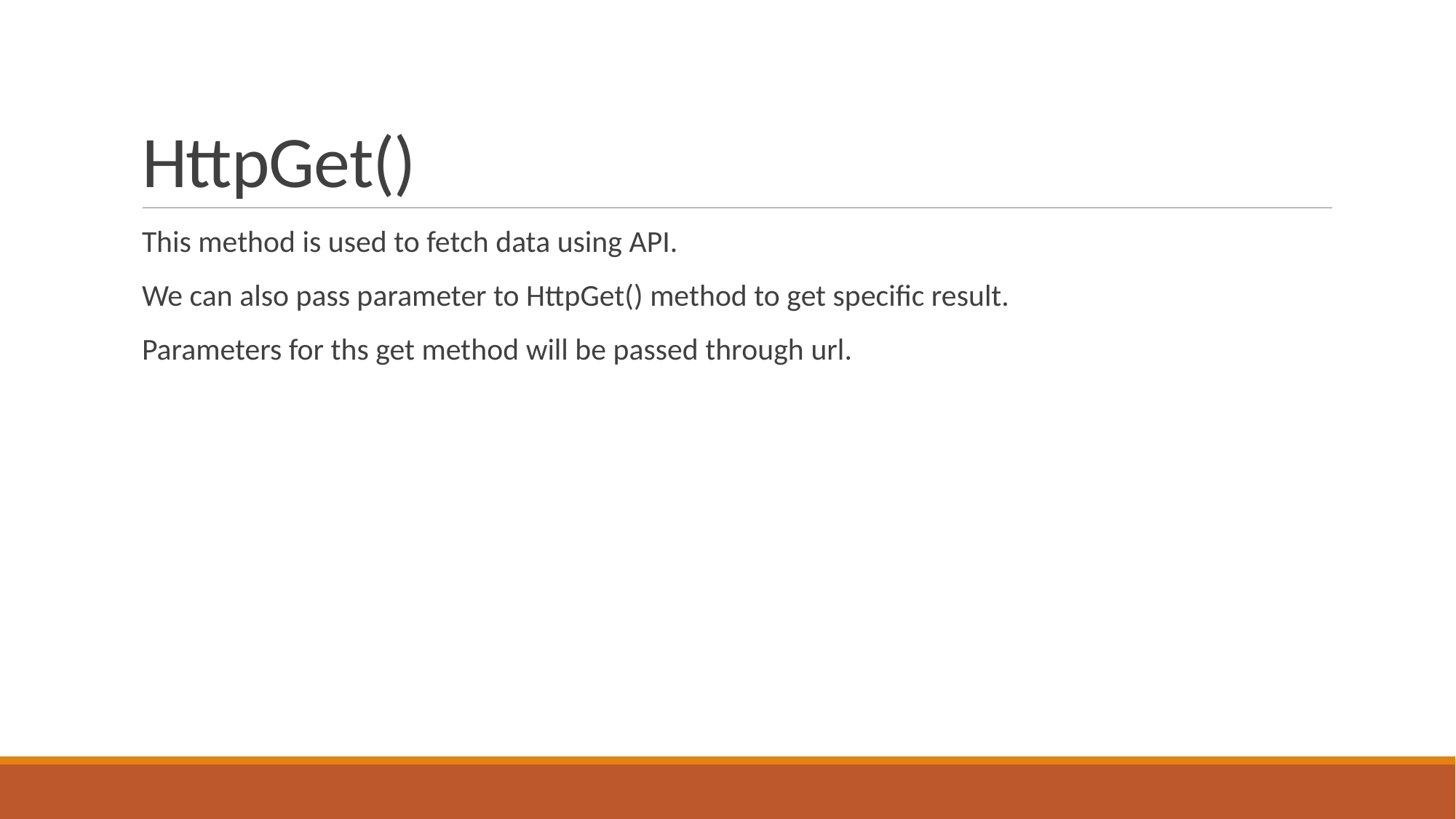

# HttpGet()
This method is used to fetch data using API.
We can also pass parameter to HttpGet() method to get specific result.
Parameters for ths get method will be passed through url.